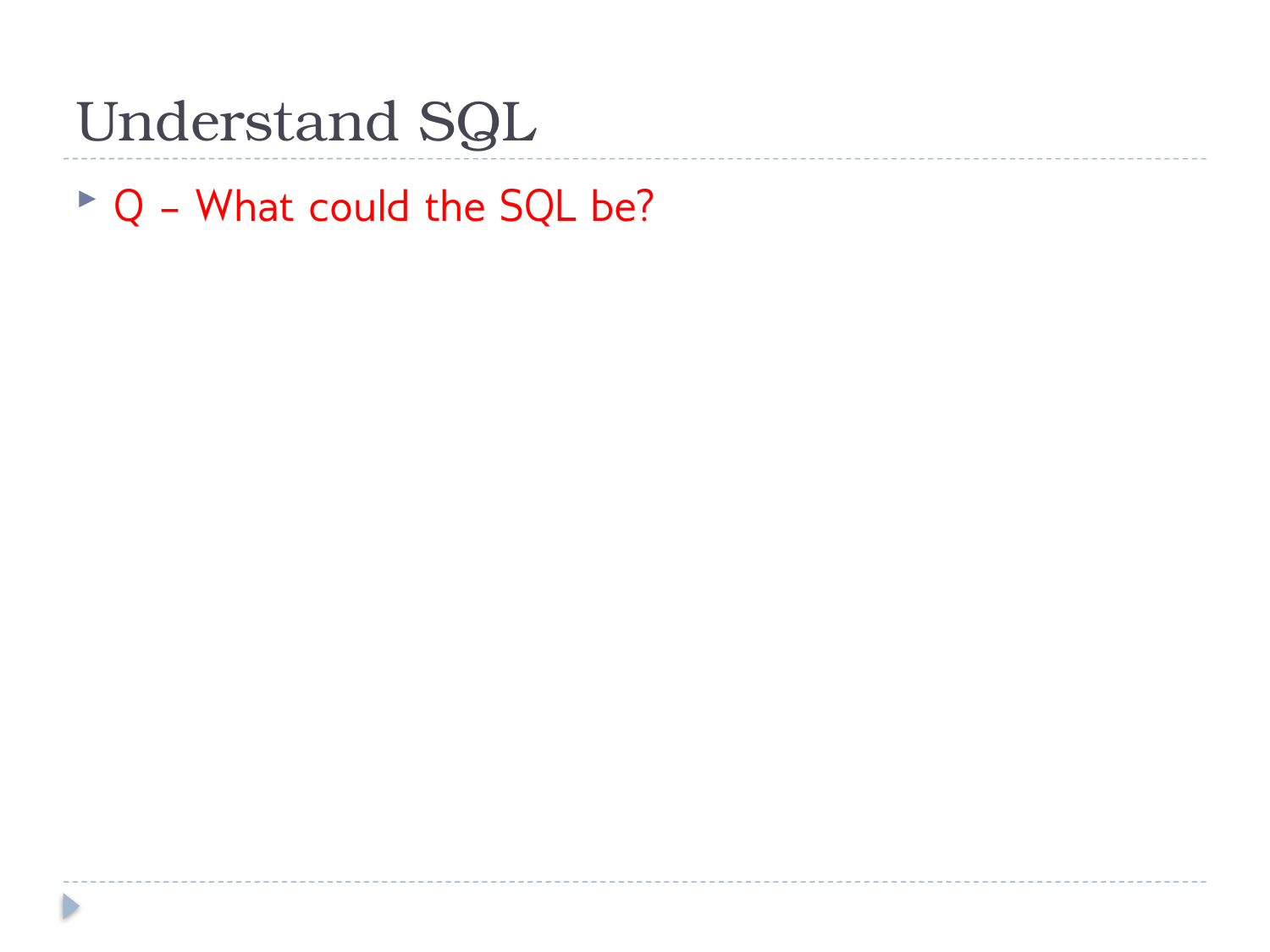

# Understand SQL
Q – What could the SQL be?